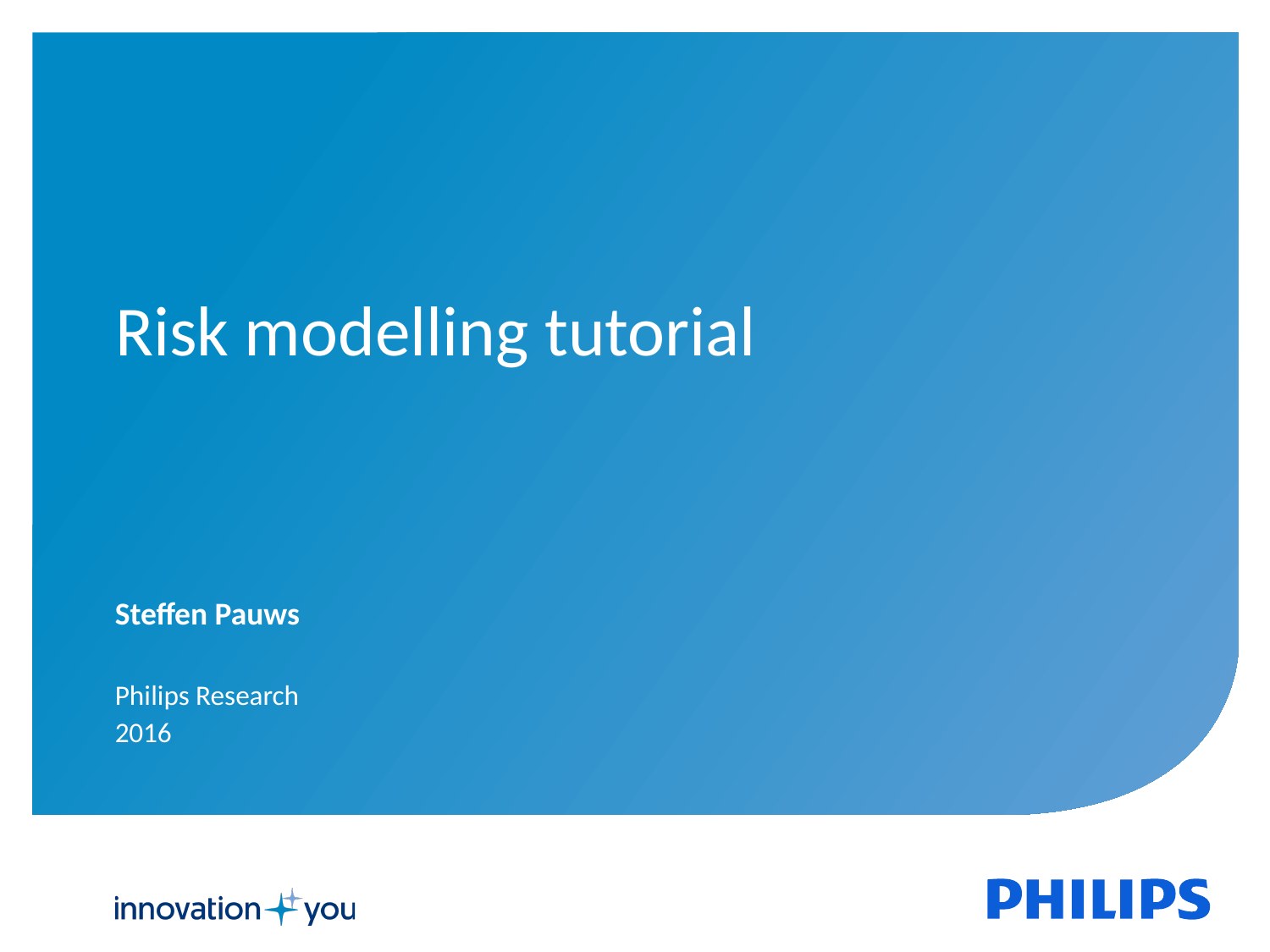

Risk modelling tutorial
Steffen Pauws
Philips Research
2016